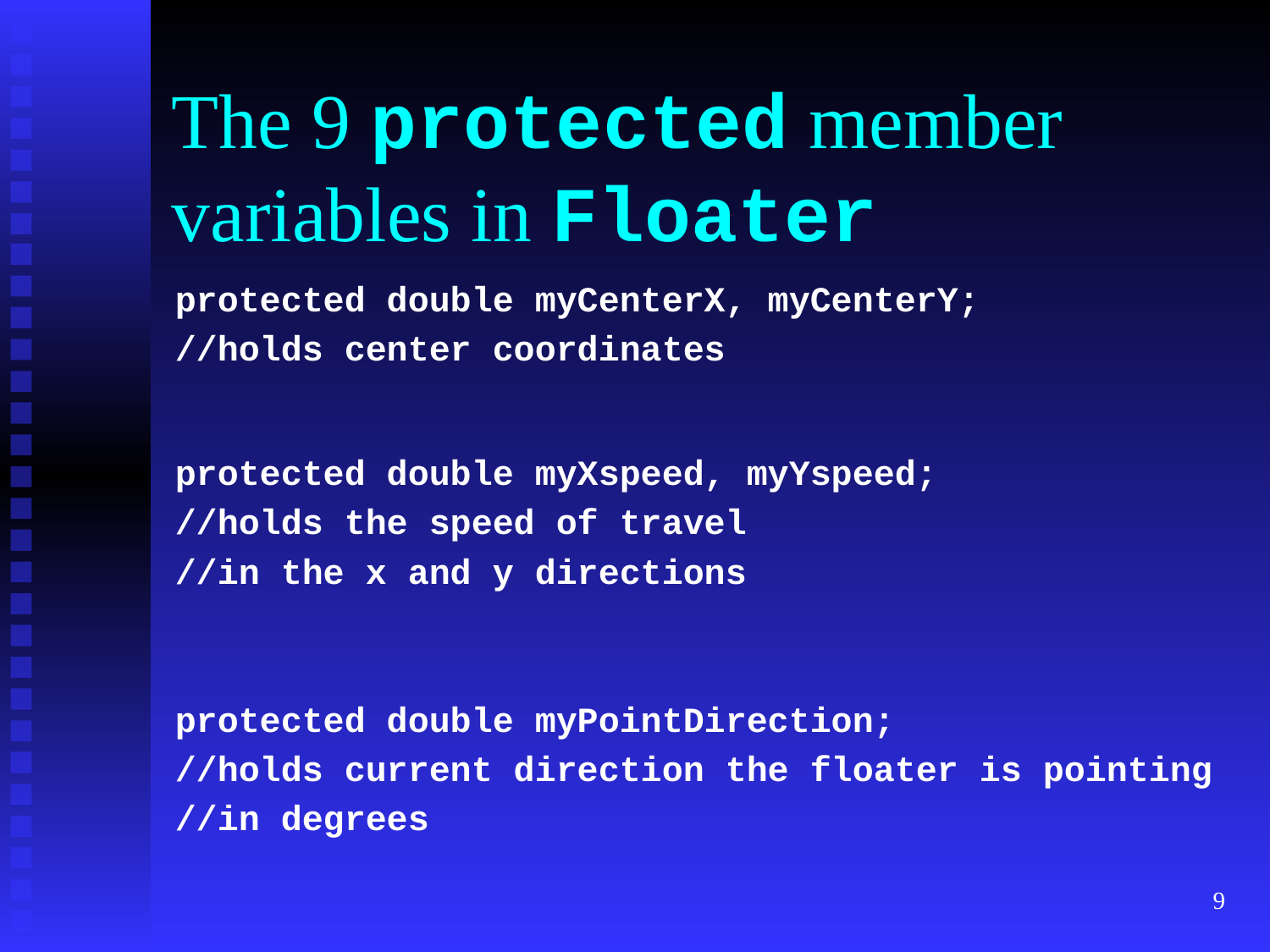

# The 9 protected member variables in Floater
protected double myCenterX, myCenterY;
//holds center coordinates

protected double myXspeed, myYspeed;
//holds the speed of travel
//in the x and y directions

protected double myPointDirection;
//holds current direction the floater is pointing
//in degrees
9